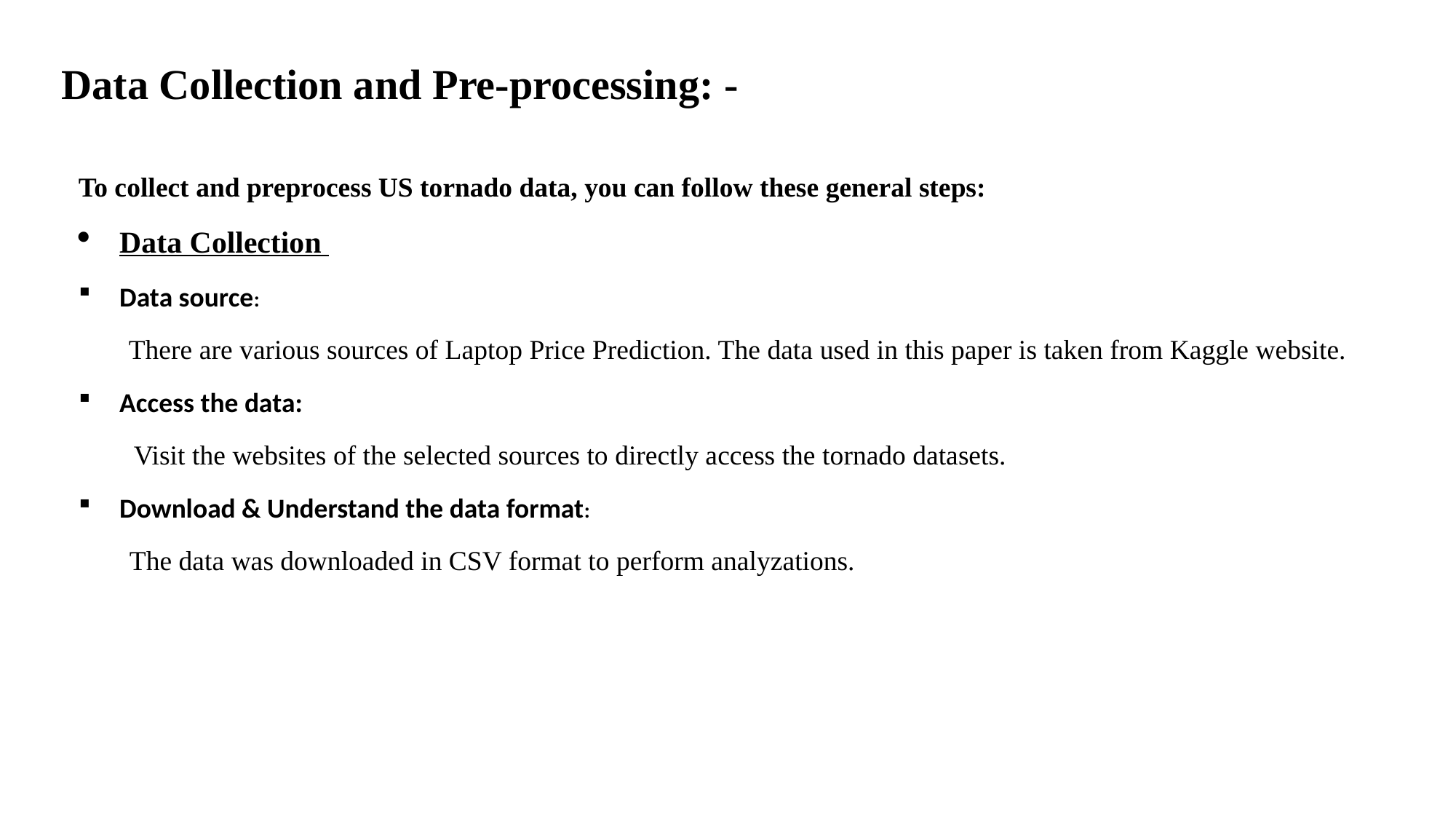

Data Collection and Pre-processing: -
To collect and preprocess US tornado data, you can follow these general steps:
Data Collection
Data source:
          There are various sources of Laptop Price Prediction. The data used in this paper is taken from Kaggle website.
Access the data:
        Visit the websites of the selected sources to directly access the tornado datasets.
Download & Understand the data format:
        The data was downloaded in CSV format to perform analyzations.